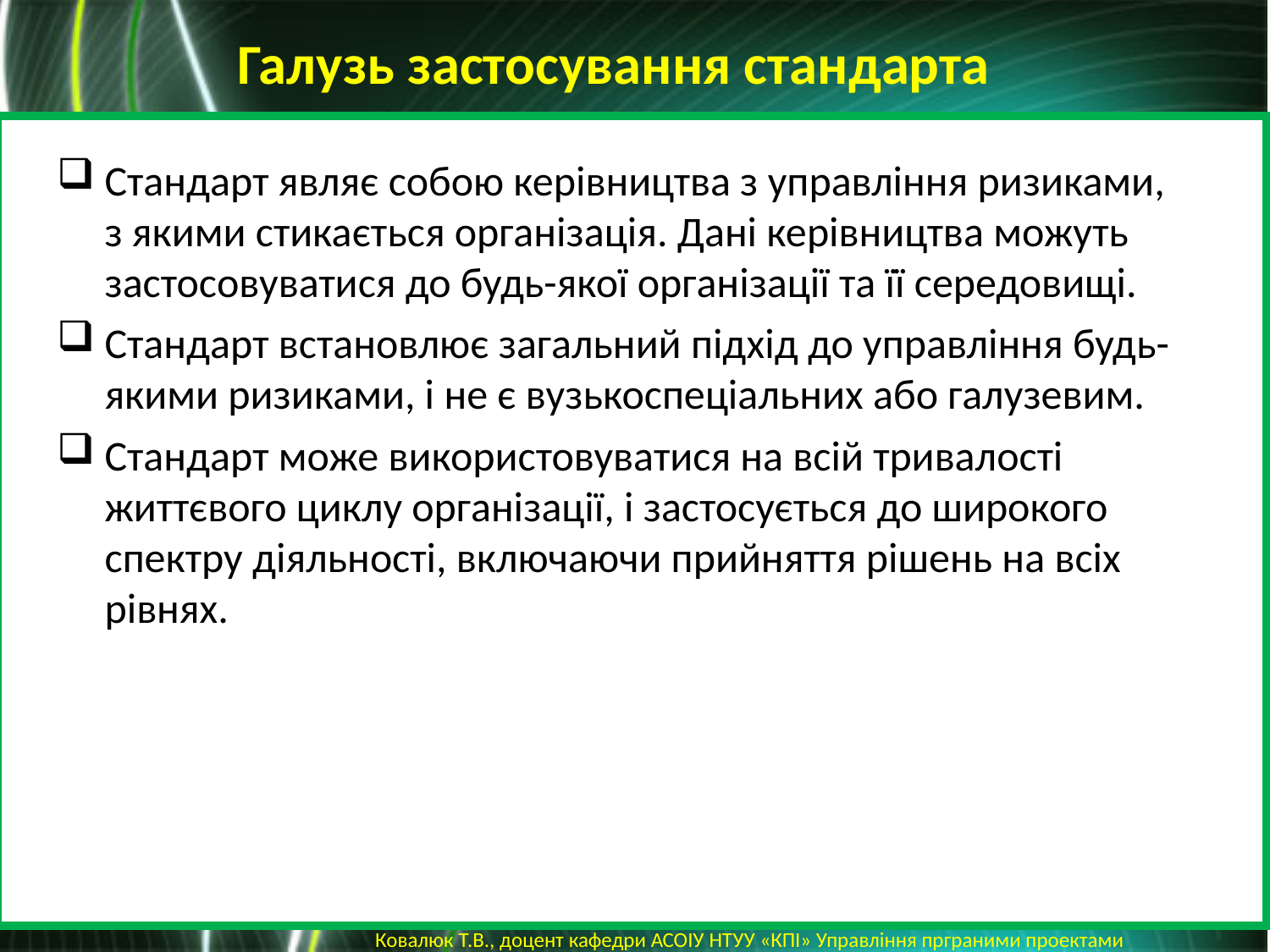

Галузь застосування стандарта
Стандарт являє собою керівництва з управління ризиками, з якими стикається організація. Дані керівництва можуть застосовуватися до будь-якої організації та її середовищі.
Стандарт встановлює загальний підхід до управління будь-якими ризиками, і не є вузькоспеціальних або галузевим.
Стандарт може використовуватися на всій тривалості життєвого циклу організації, і застосується до широкого спектру діяльності, включаючи прийняття рішень на всіх рівнях.